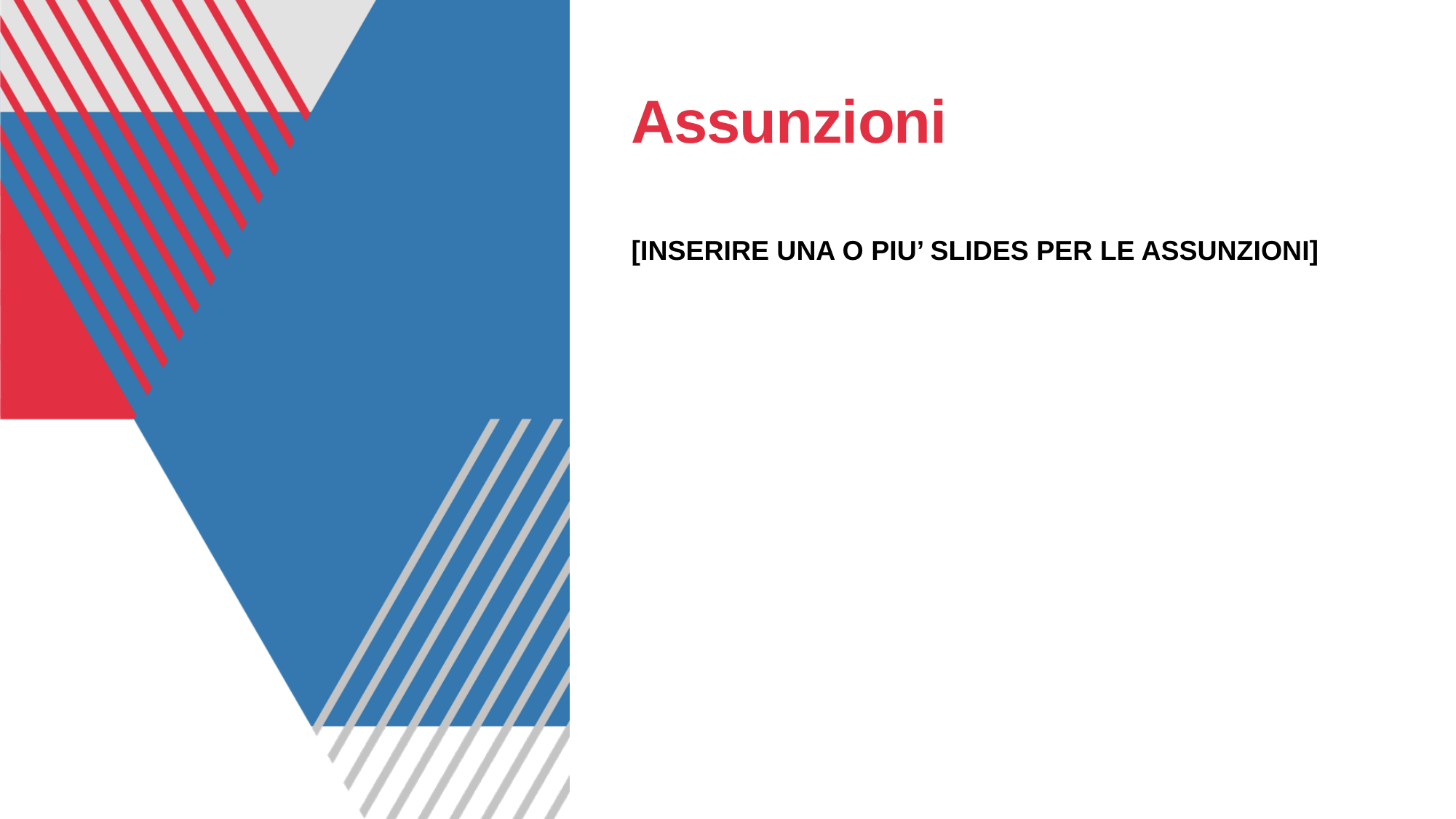

# Assunzioni
[INSERIRE UNA O PIU’ SLIDES PER LE ASSUNZIONI]